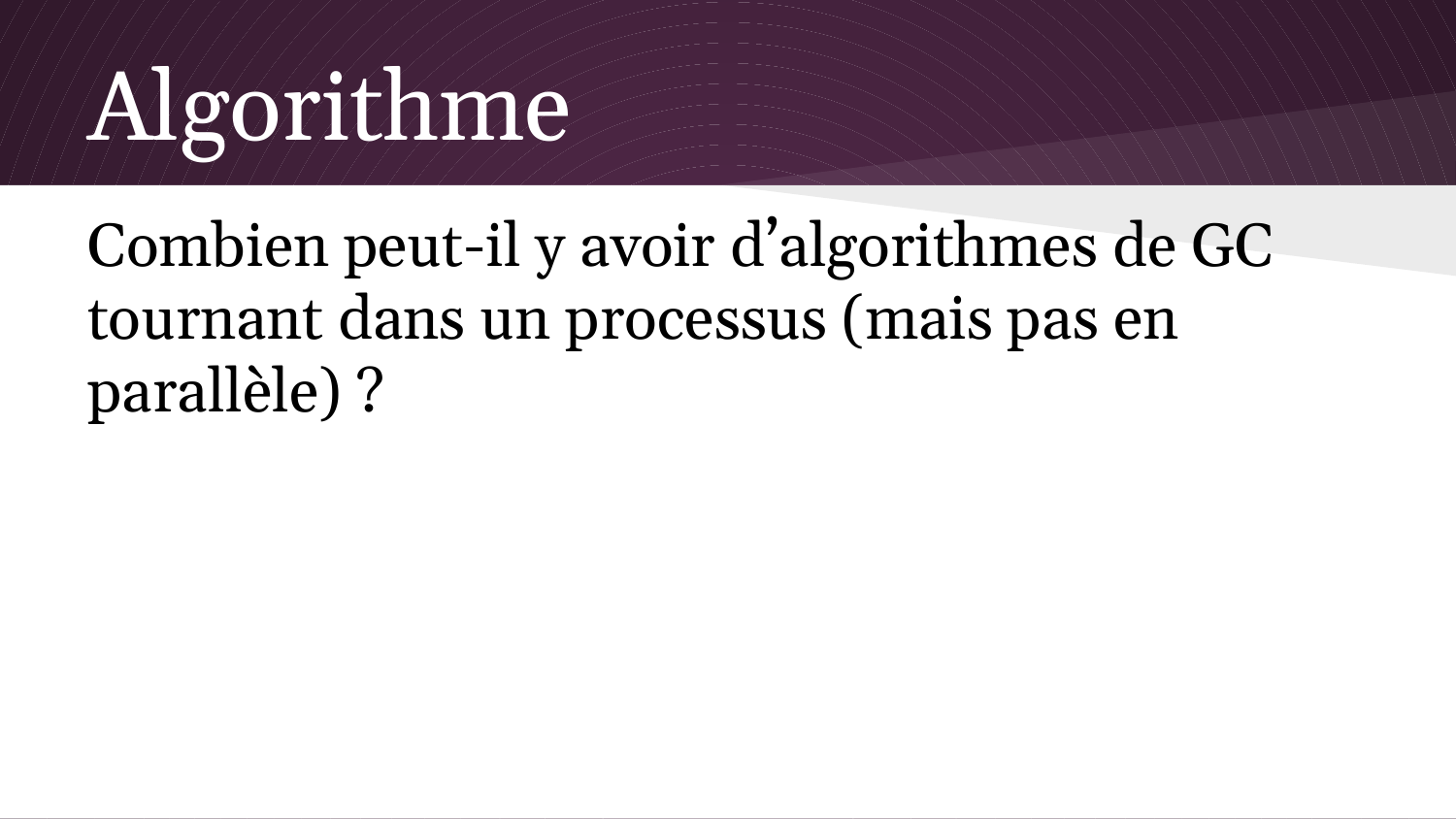

# Algorithme
Combien peut-il y avoir d’algorithmes de GC tournant dans un processus (mais pas en parallèle) ?